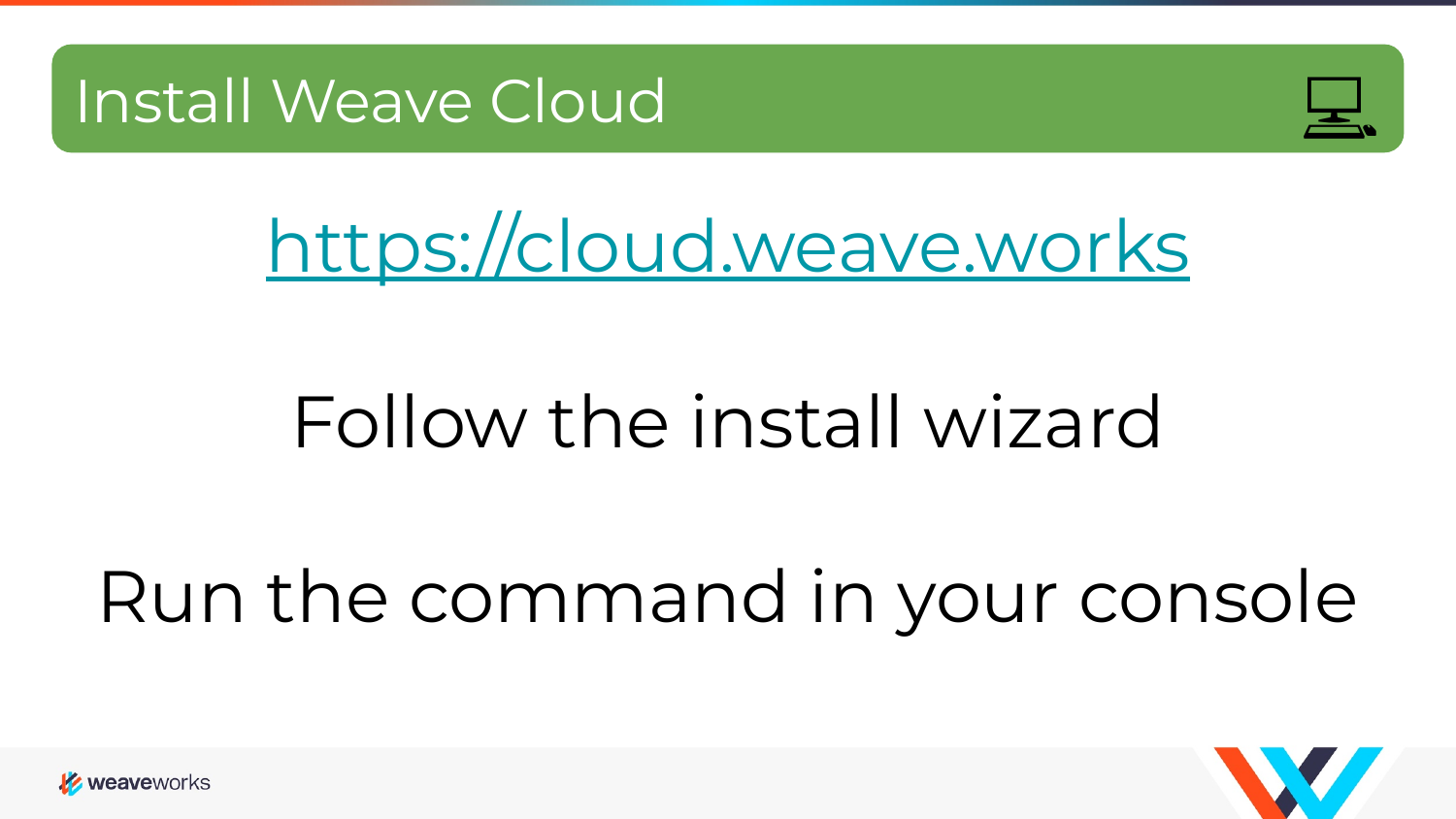

💻
Install Weave Cloud
# GitOps hands-on 1/10
https://cloud.weave.works

Follow the install wizard

Run the command in your console